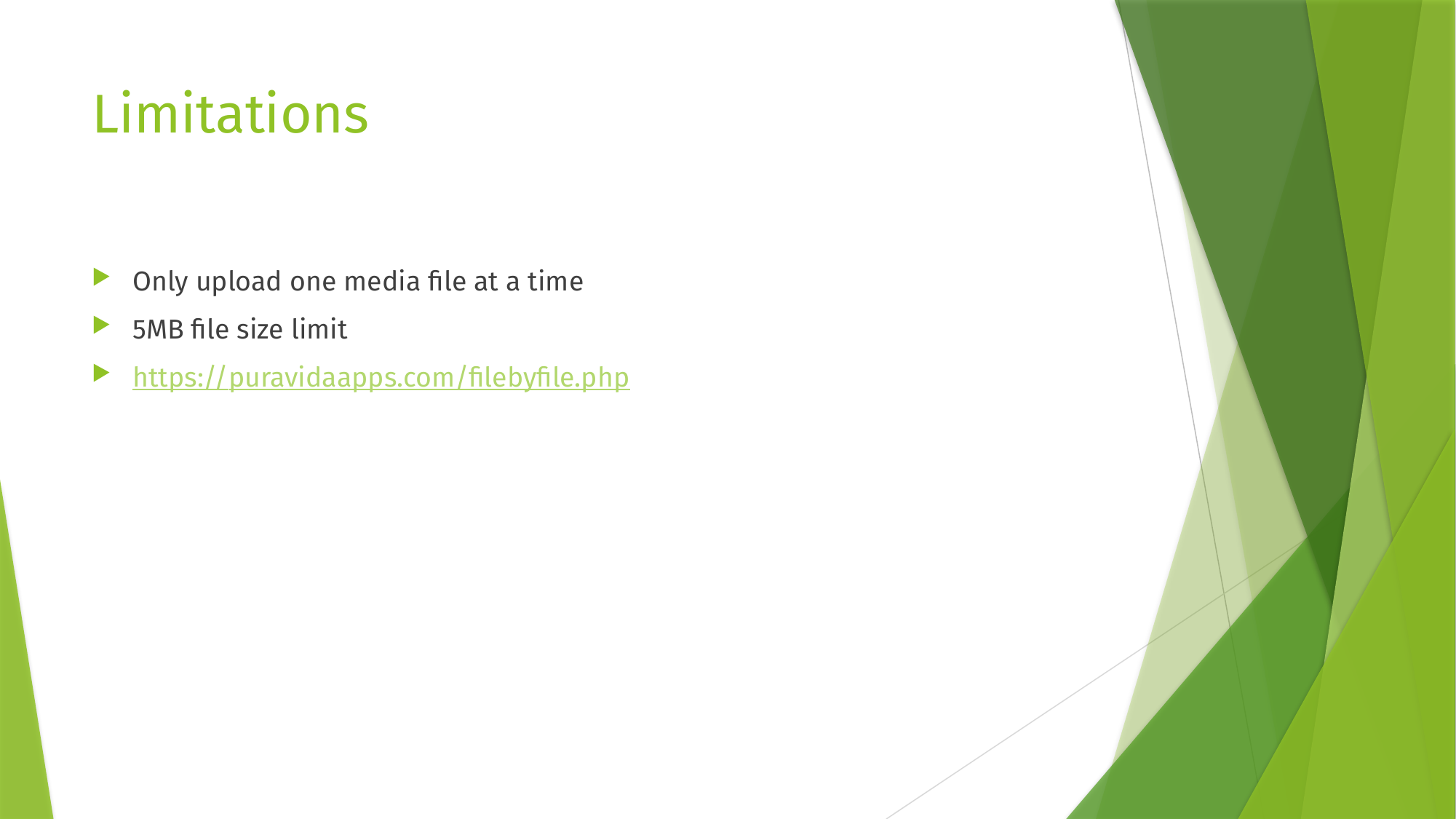

# Limitations
Only upload one media file at a time
5MB file size limit
https://puravidaapps.com/filebyfile.php